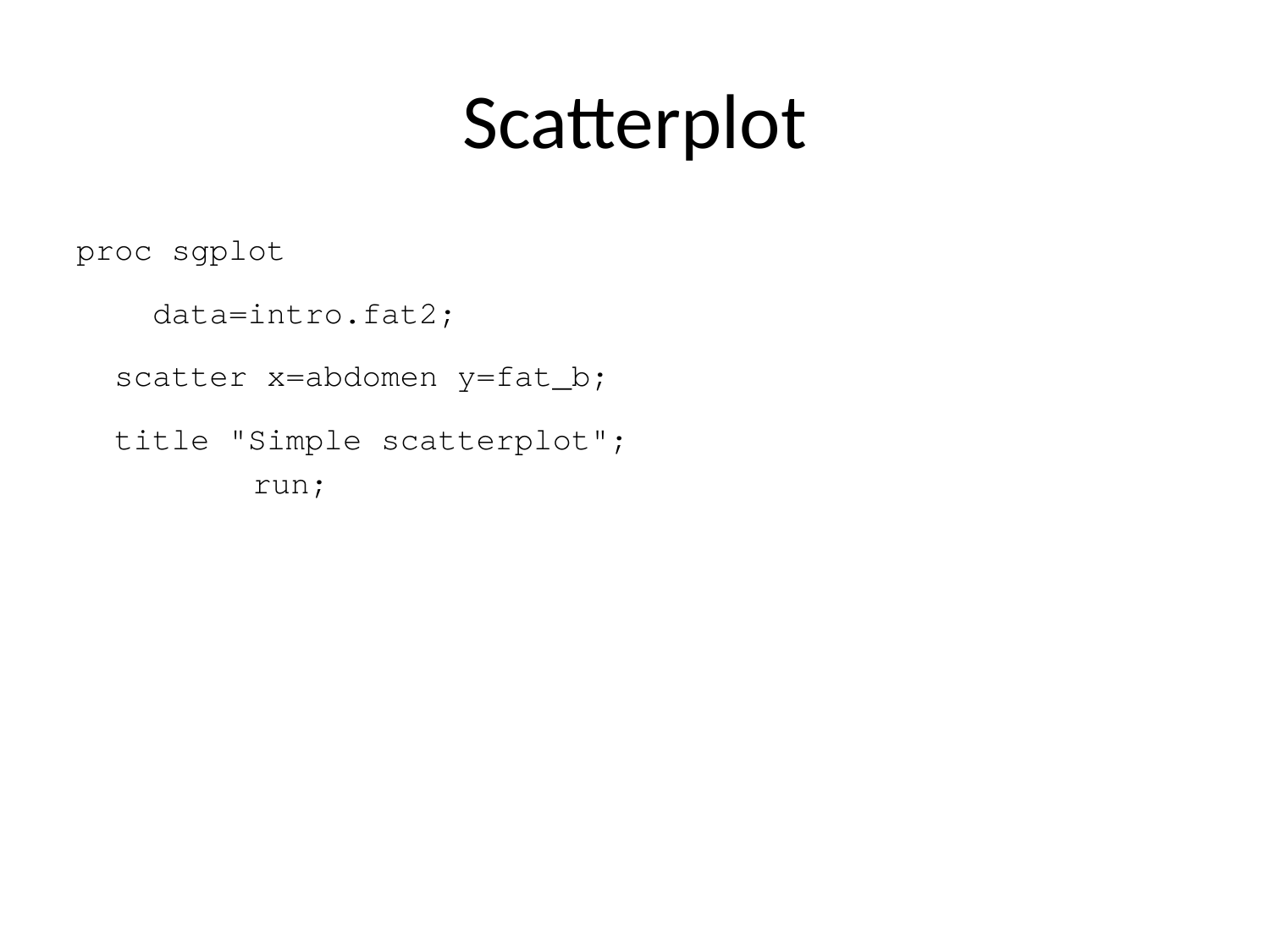

# Scatterplot
proc sgplot
    data=intro.fat2;
  scatter x=abdomen y=fat_b;
  title "Simple scatterplot";
run;